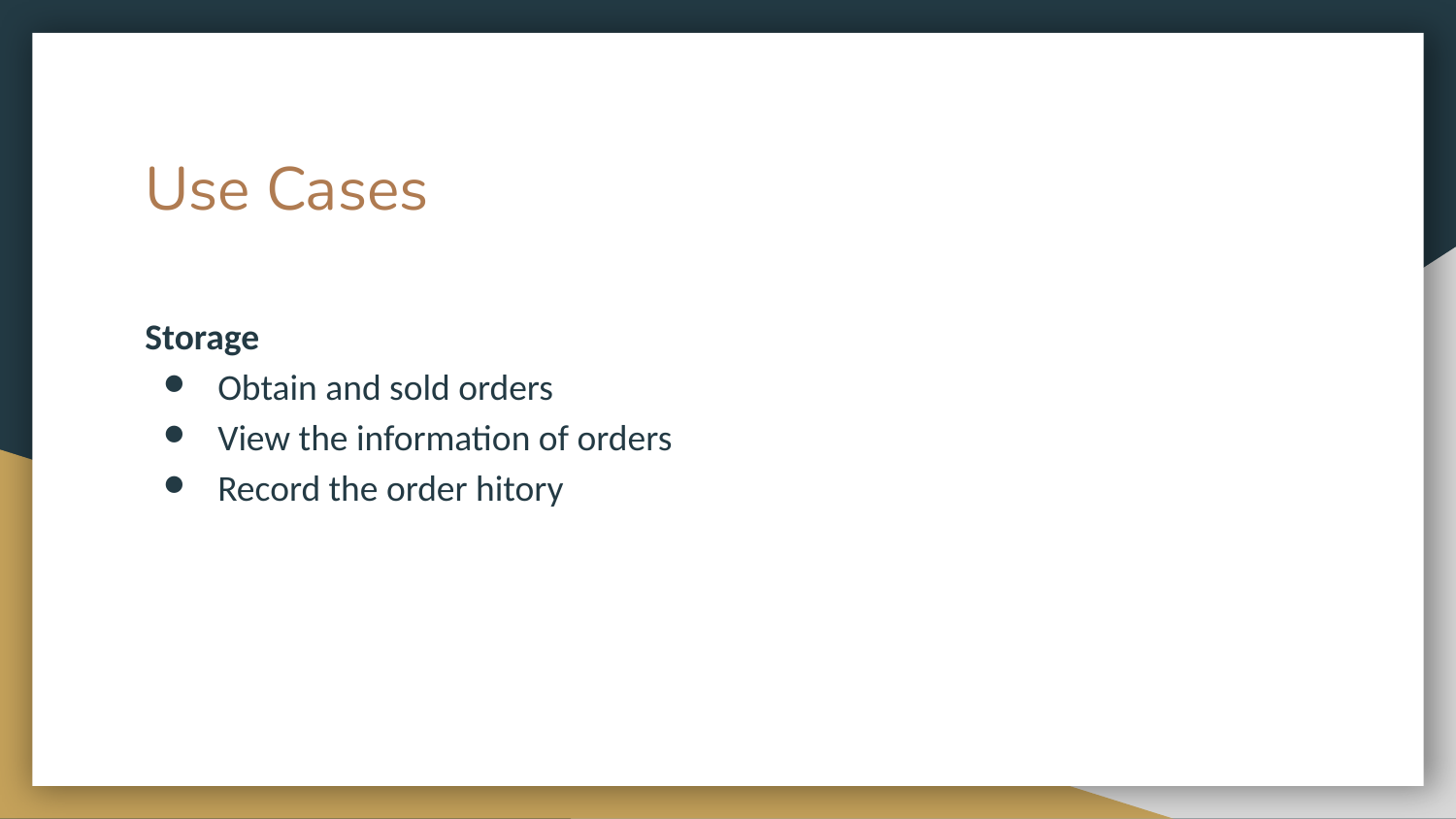

# Use Cases
Storage
Obtain and sold orders
View the information of orders
Record the order hitory